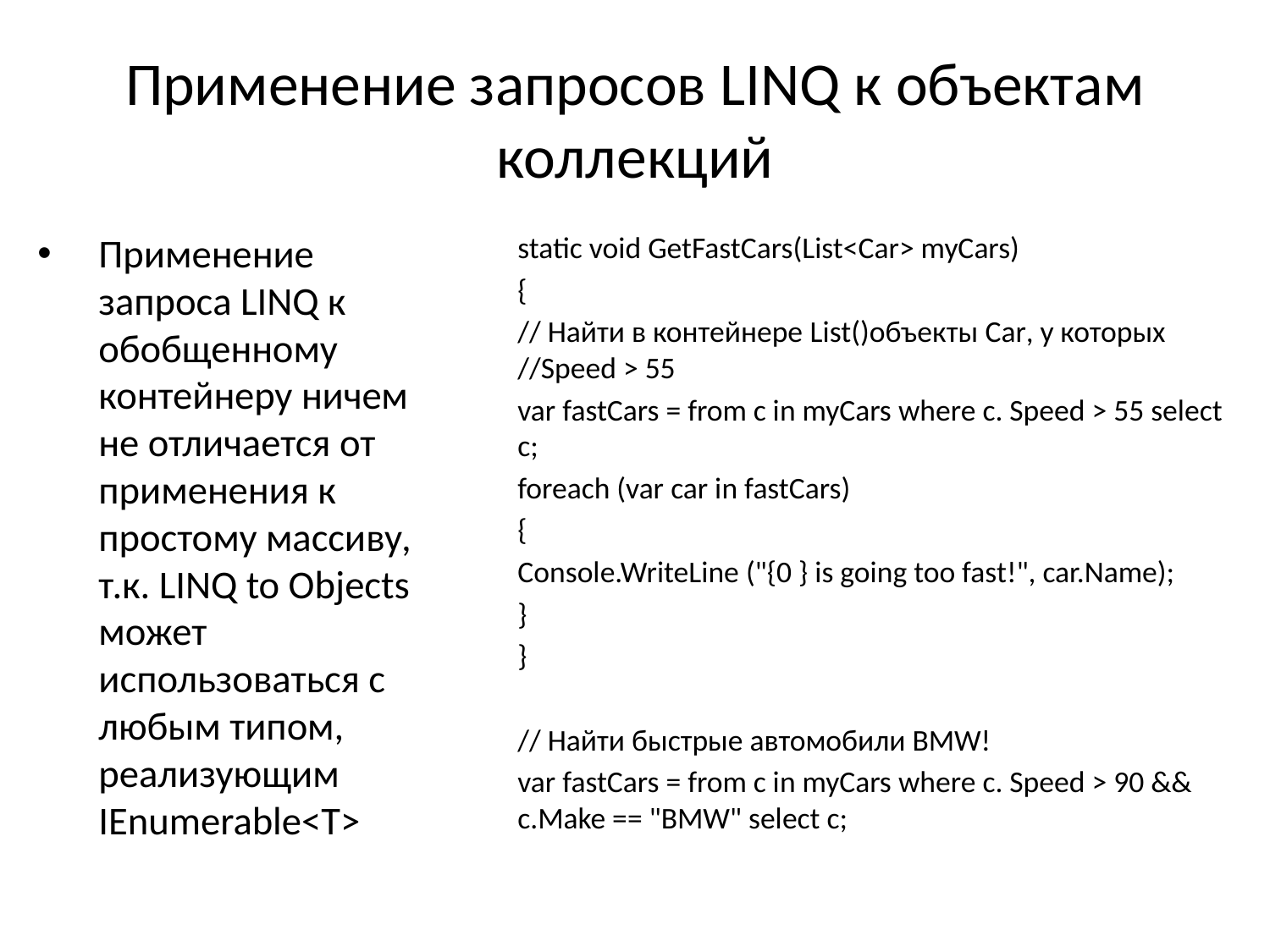

# Применение запросов LINQ к объектам коллекций
Применение запроса LINQ к обобщенному контейнеру ничем не отличается от применения к простому массиву, т.к. LINQ to Objects может использоваться с любым типом, реализующим IEnumerable<T>
static void GetFastCars(List<Car> myCars)
{
// Найти в контейнере List()объекты Car, у которых //Speed > 55
var fastCars = from с in myCars where c. Speed > 55 select c;
foreach (var car in fastCars)
{
Console.WriteLine ("{0 } is going too fast!", car.Name);
}
}

// Найти быстрые автомобили BMW!
var fastCars = from с in myCars where c. Speed > 90 && c.Make == "BMW" select c;